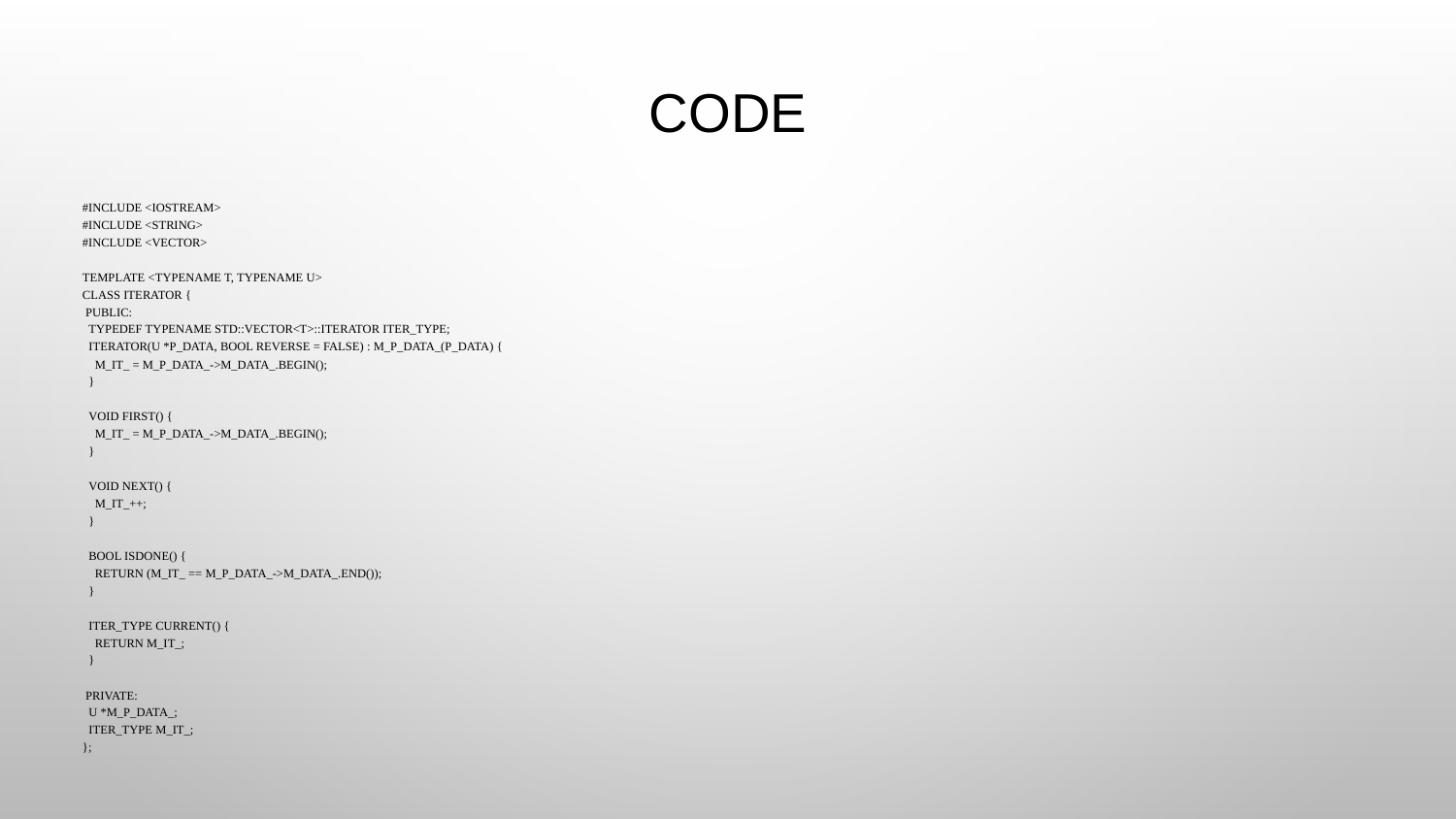

# COde
#include <iostream>
#include <string>
#include <vector>

template <typename T, typename U>
class Iterator {
 public:
  typedef typename std::vector<T>::iterator iter_type;
  Iterator(U *p_data, bool reverse = false) : m_p_data_(p_data) {
    m_it_ = m_p_data_->m_data_.begin();
  }

  void First() {
    m_it_ = m_p_data_->m_data_.begin();
  }

  void Next() {
    m_it_++;
  }

  bool IsDone() {
    return (m_it_ == m_p_data_->m_data_.end());
  }

  iter_type Current() {
    return m_it_;
  }

 private:
  U *m_p_data_;
  iter_type m_it_;
};